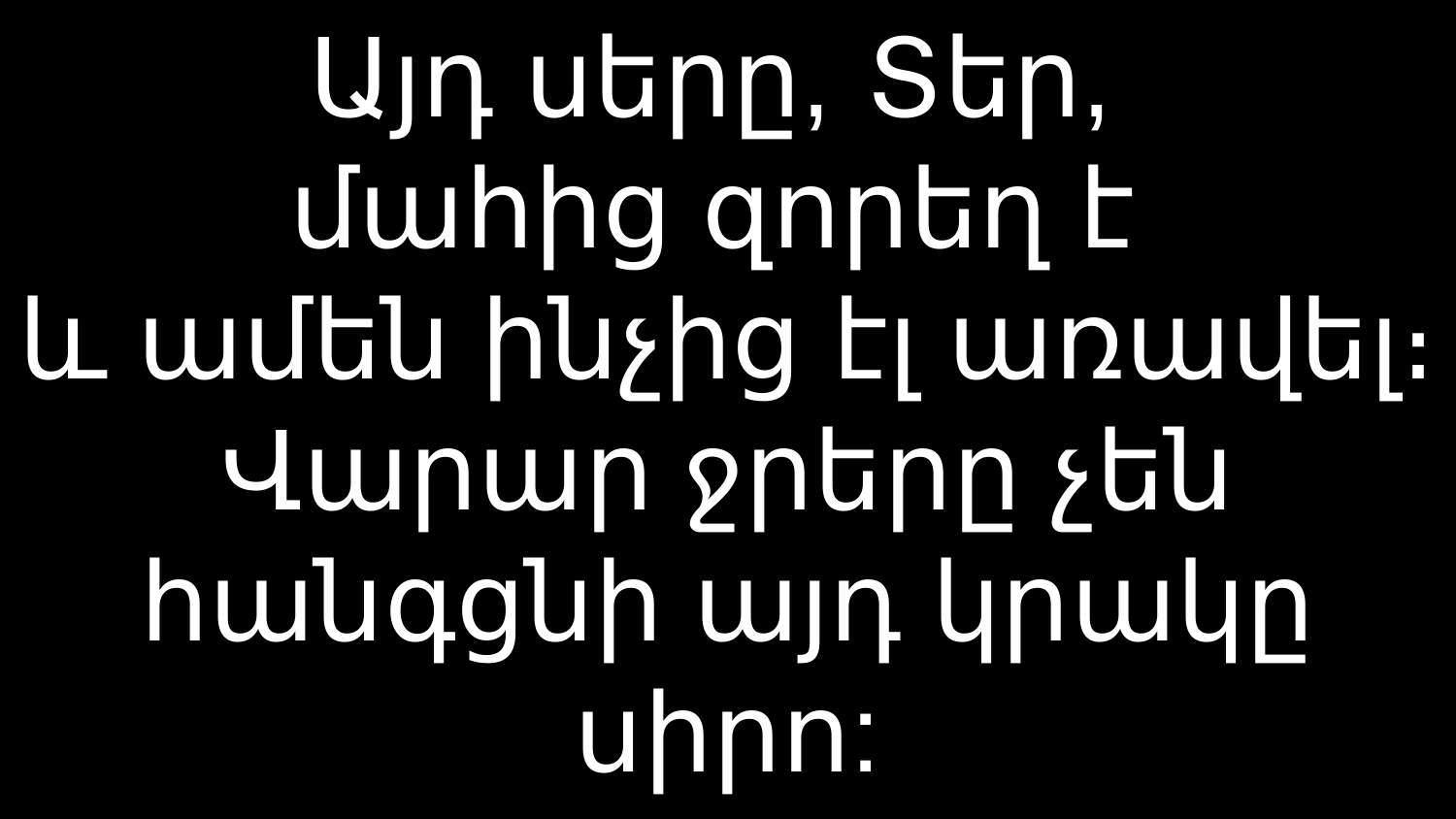

# Այդ սերը, Տեր, մահից զորեղ է և ամեն ինչից էլ առավել։ Վարար ջրերը չեն հանգցնի այդ կրակը սիրո: